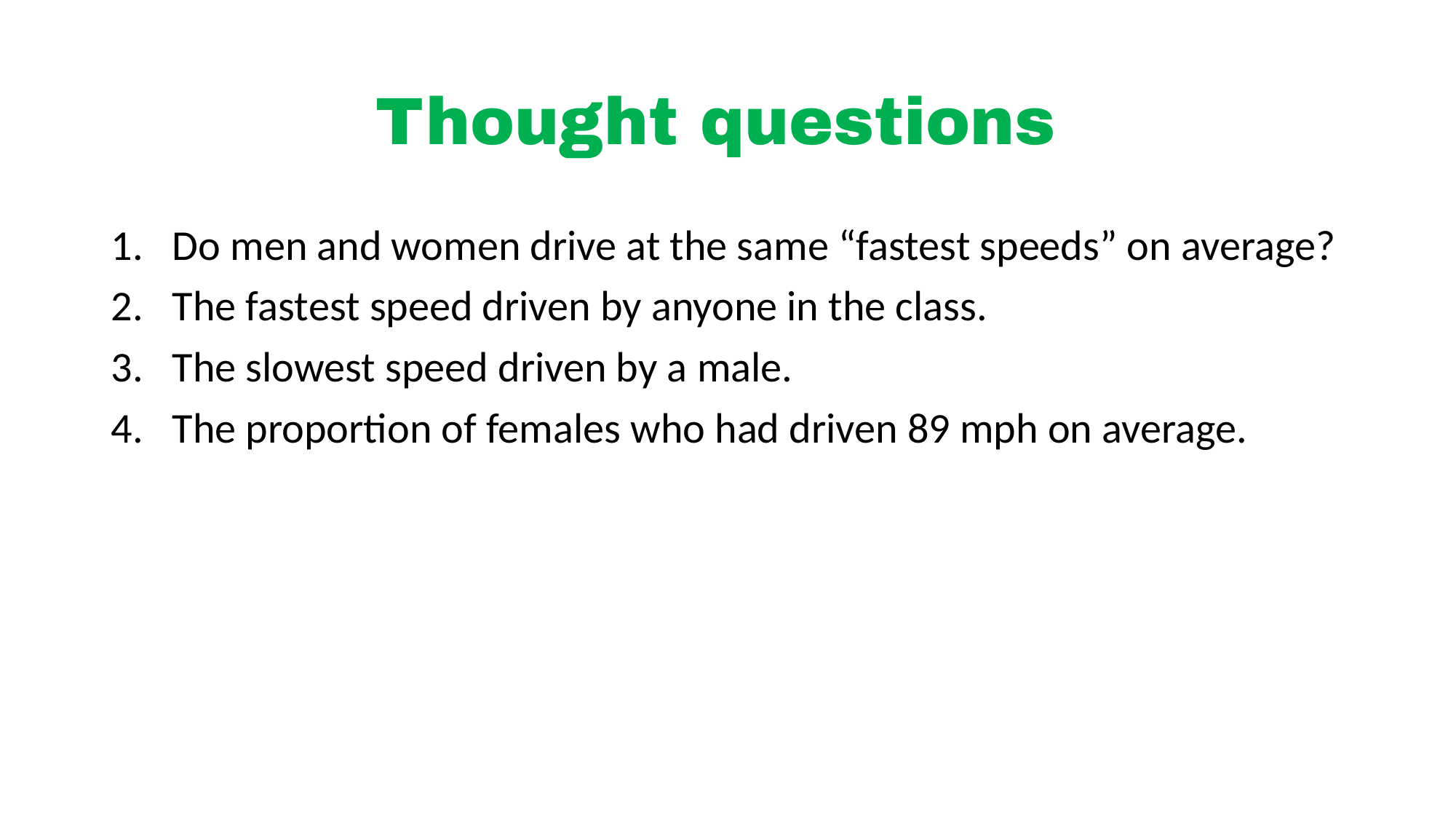

# Thought questions
Do men and women drive at the same “fastest speeds” on average?
The fastest speed driven by anyone in the class.
The slowest speed driven by a male.
The proportion of females who had driven 89 mph on average.